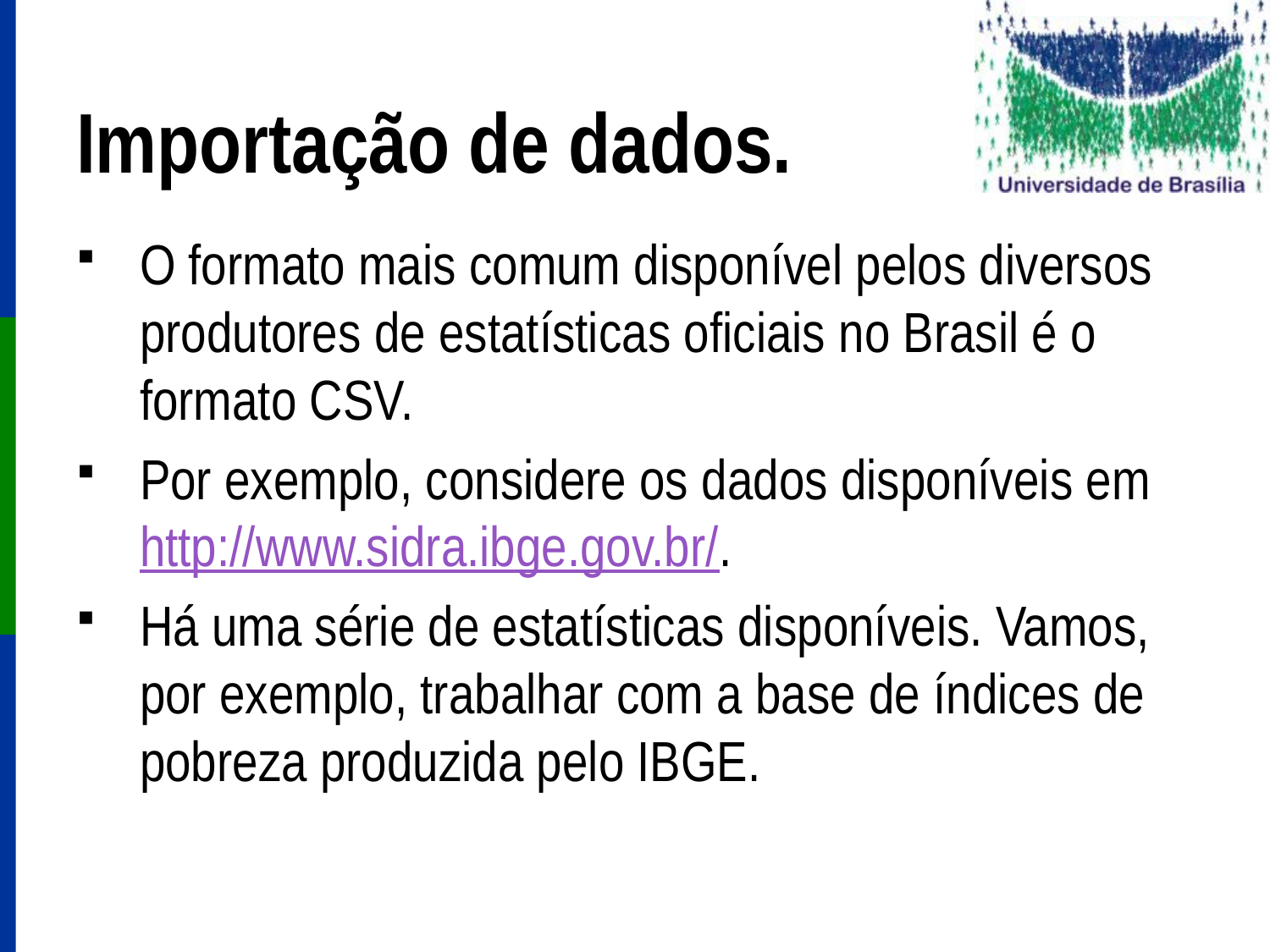

# Importação de dados.
O formato mais comum disponível pelos diversos produtores de estatísticas oficiais no Brasil é o formato CSV.
Por exemplo, considere os dados disponíveis em http://www.sidra.ibge.gov.br/.
Há uma série de estatísticas disponíveis. Vamos, por exemplo, trabalhar com a base de índices de pobreza produzida pelo IBGE.